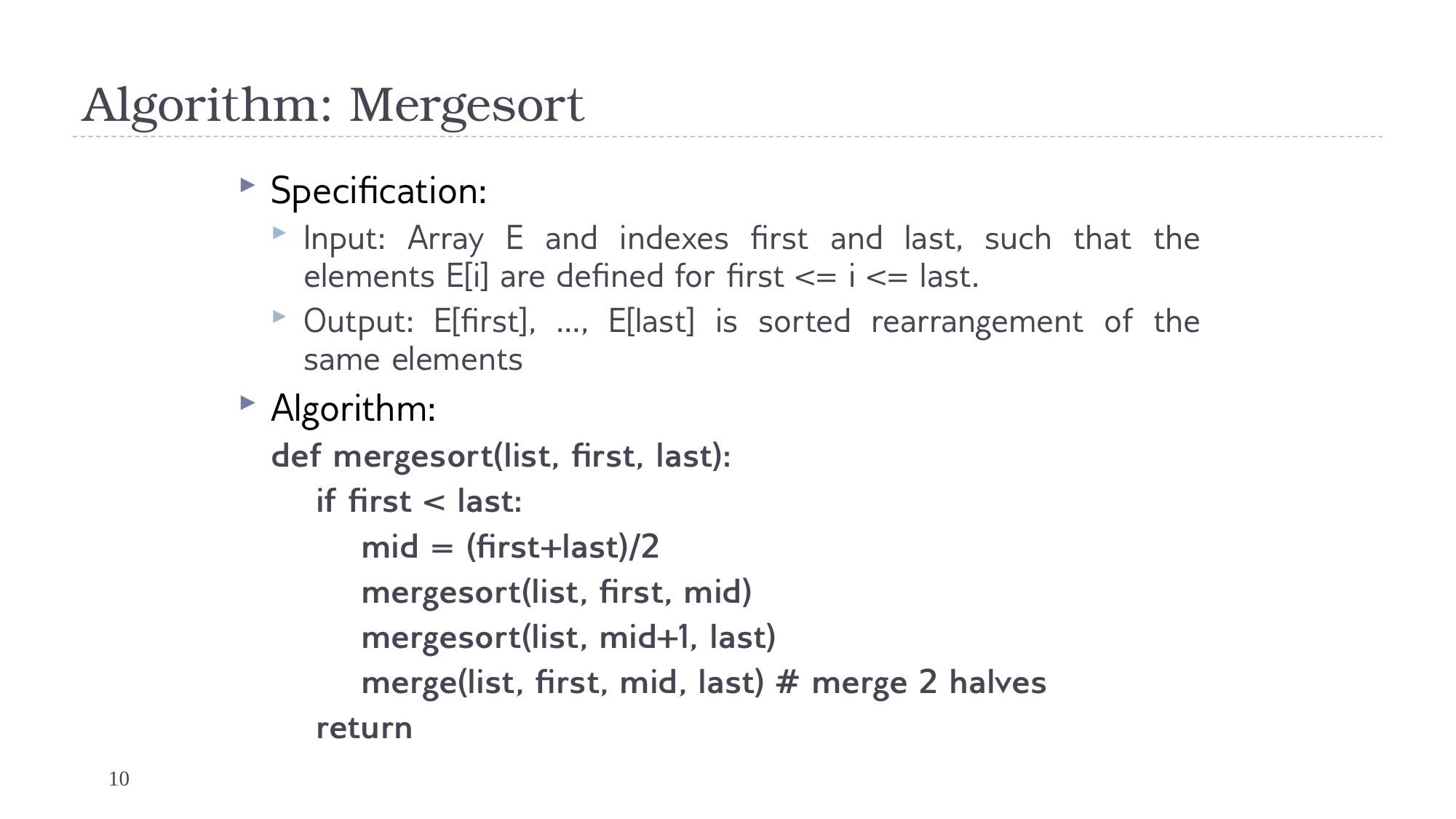

# Algorithm: Mergesort
Specification:
Input: Array E and indexes first and last, such that the elements E[i] are defined for first <= i <= last.
Output: E[first], …, E[last] is sorted rearrangement of the same elements
Algorithm:
def mergesort(list, first, last):
    if first < last:
        mid = (first+last)/2
        mergesort(list, first, mid)
        mergesort(list, mid+1, last)
        merge(list, first, mid, last) # merge 2 halves
    return
10